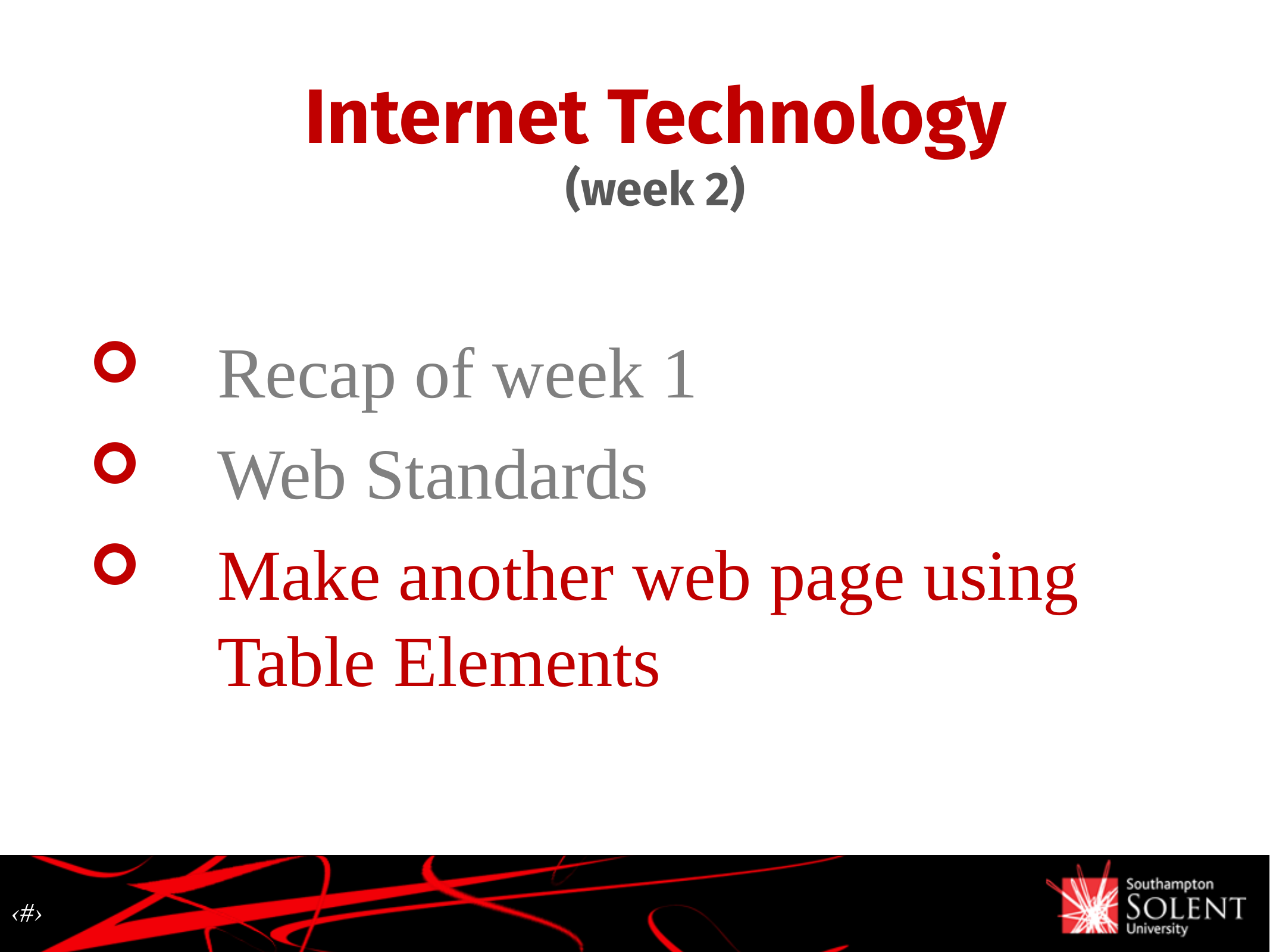

Internet Technology
(week 2)
Recap of week 1
Web Standards
Make another web page using Table Elements